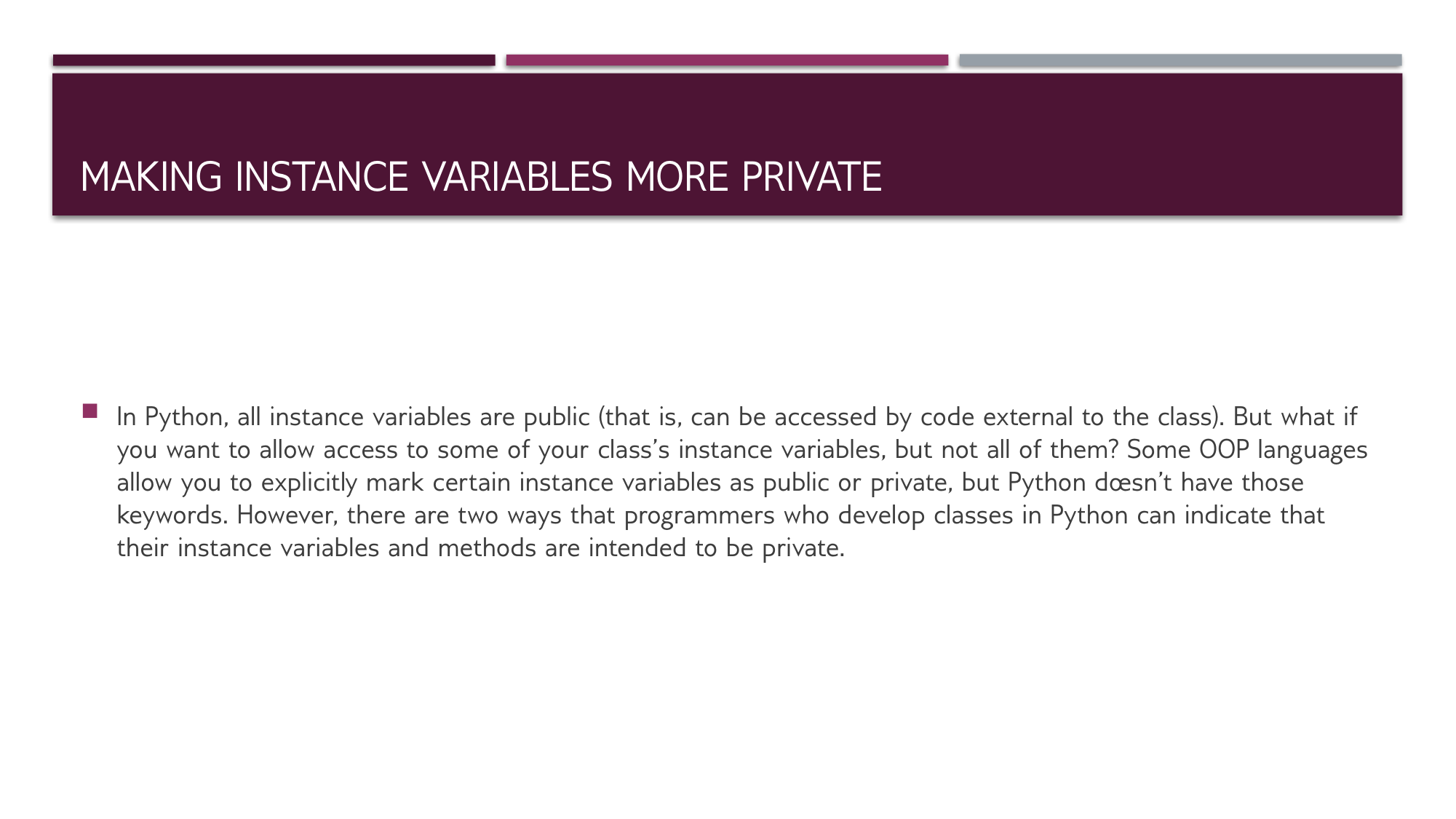

# Making Instance Variables More Private
In Python, all instance variables are public (that is, can be accessed by code external to the class). But what if you want to allow access to some of your class’s instance variables, but not all of them? Some OOP languages allow you to explicitly mark certain instance variables as public or private, but Python doesn’t have those keywords. However, there are two ways that programmers who develop classes in Python can indicate that their instance variables and methods are intended to be private.